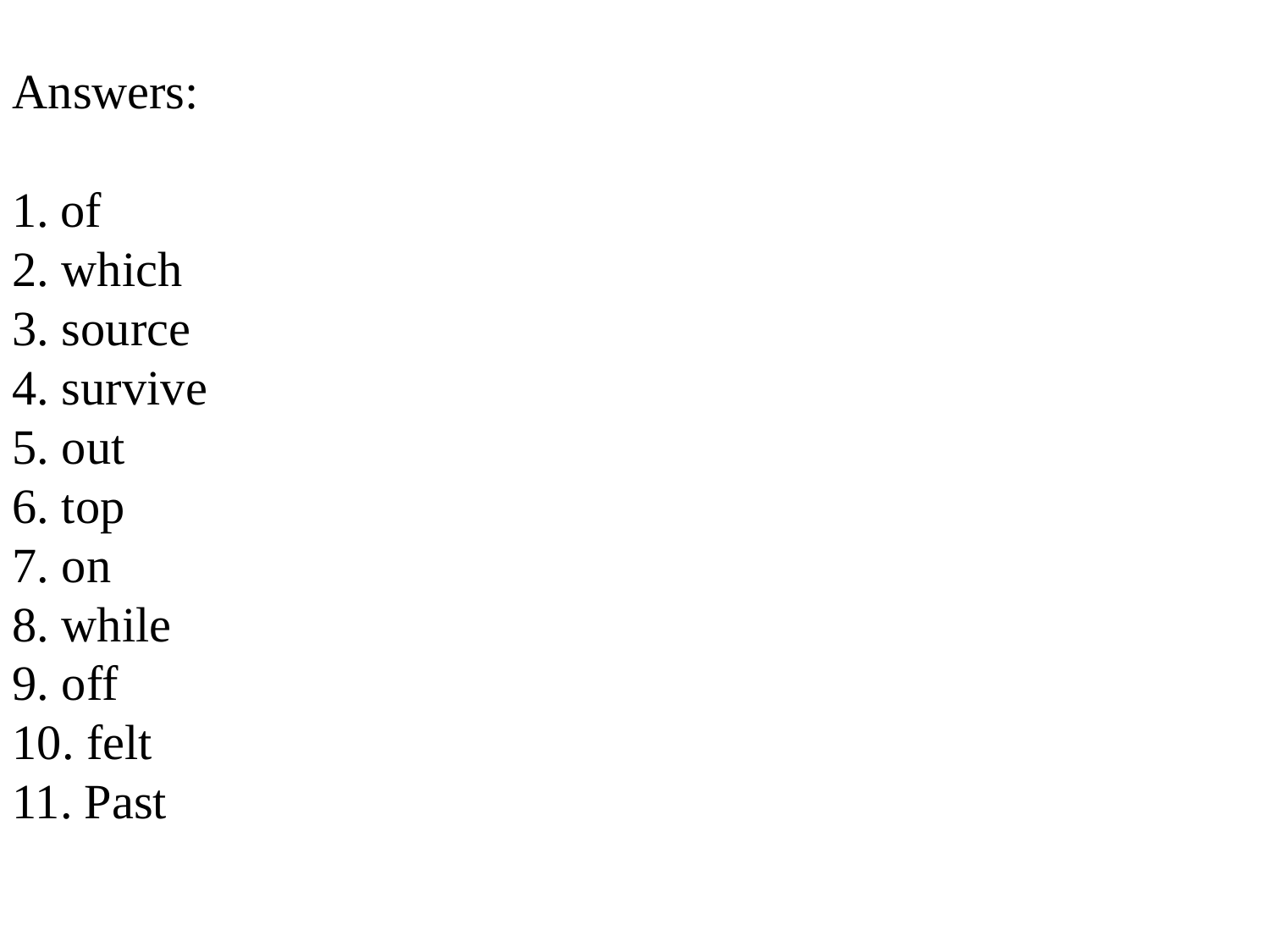

Answers:

of
2. which
3. source
4. survive
5. out
6. top
7. on
8. while
9. off
10. felt
11. Past